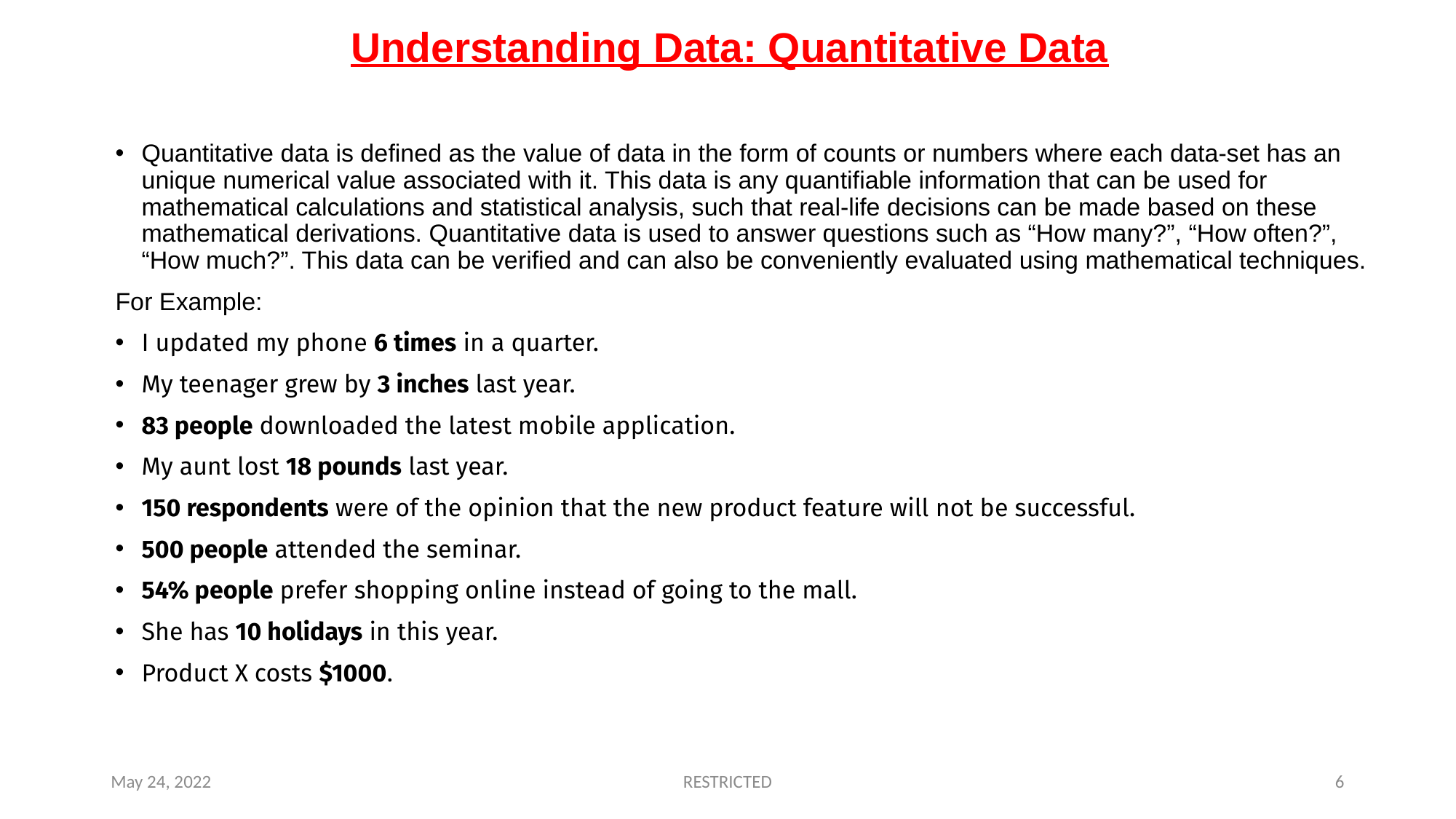

# Understanding Data: Quantitative Data

Quantitative data is defined as the value of data in the form of counts or numbers where each data-set has an unique numerical value associated with it. This data is any quantifiable information that can be used for mathematical calculations and statistical analysis, such that real-life decisions can be made based on these mathematical derivations. Quantitative data is used to answer questions such as “How many?”, “How often?”, “How much?”. This data can be verified and can also be conveniently evaluated using mathematical techniques.
For Example:
I updated my phone 6 times in a quarter.
My teenager grew by 3 inches last year.
83 people downloaded the latest mobile application.
My aunt lost 18 pounds last year.
150 respondents were of the opinion that the new product feature will not be successful.
500 people attended the seminar.
54% people prefer shopping online instead of going to the mall.
She has 10 holidays in this year.
Product X costs $1000.

May 24, 2022
RESTRICTED
6